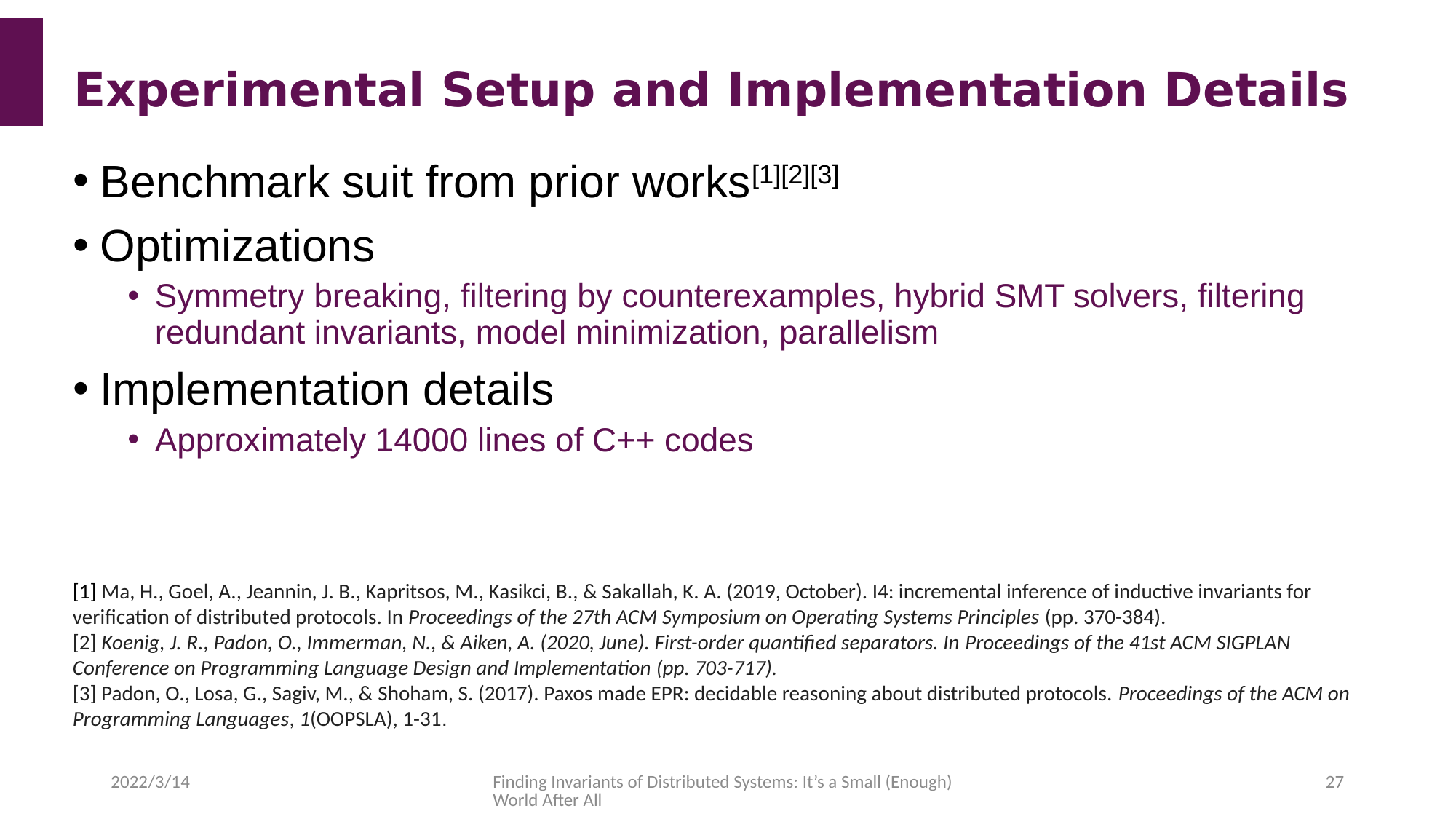

# Experimental Setup and Implementation Details
Benchmark suit from prior works[1][2][3]
Optimizations
Symmetry breaking, filtering by counterexamples, hybrid SMT solvers, filtering redundant invariants, model minimization, parallelism
Implementation details
Approximately 14000 lines of C++ codes

[1] Ma, H., Goel, A., Jeannin, J. B., Kapritsos, M., Kasikci, B., & Sakallah, K. A. (2019, October). I4: incremental inference of inductive invariants for verification of distributed protocols. In Proceedings of the 27th ACM Symposium on Operating Systems Principles (pp. 370-384).
[2] Koenig, J. R., Padon, O., Immerman, N., & Aiken, A. (2020, June). First-order quantified separators. In Proceedings of the 41st ACM SIGPLAN Conference on Programming Language Design and Implementation (pp. 703-717).
[3] Padon, O., Losa, G., Sagiv, M., & Shoham, S. (2017). Paxos made EPR: decidable reasoning about distributed protocols. Proceedings of the ACM on Programming Languages, 1(OOPSLA), 1-31.
2022/3/14
Finding Invariants of Distributed Systems: It’s a Small (Enough) World After All
27